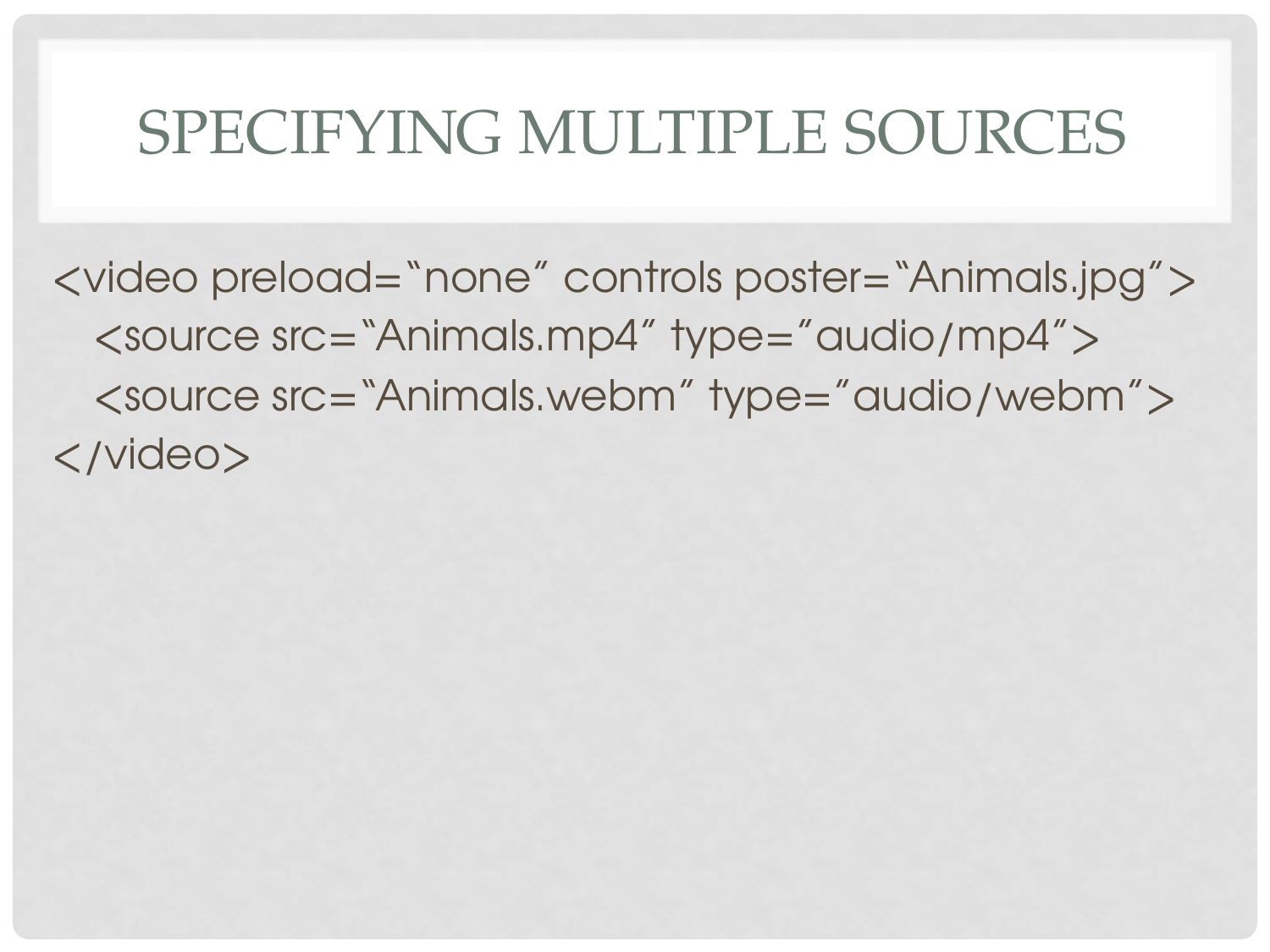

# Specifying multiple sources
<video preload=“none” controls poster=“Animals.jpg”>
<source src=“Animals.mp4” type=”audio/mp4”>
<source src=“Animals.webm” type=”audio/webm”>
</video>